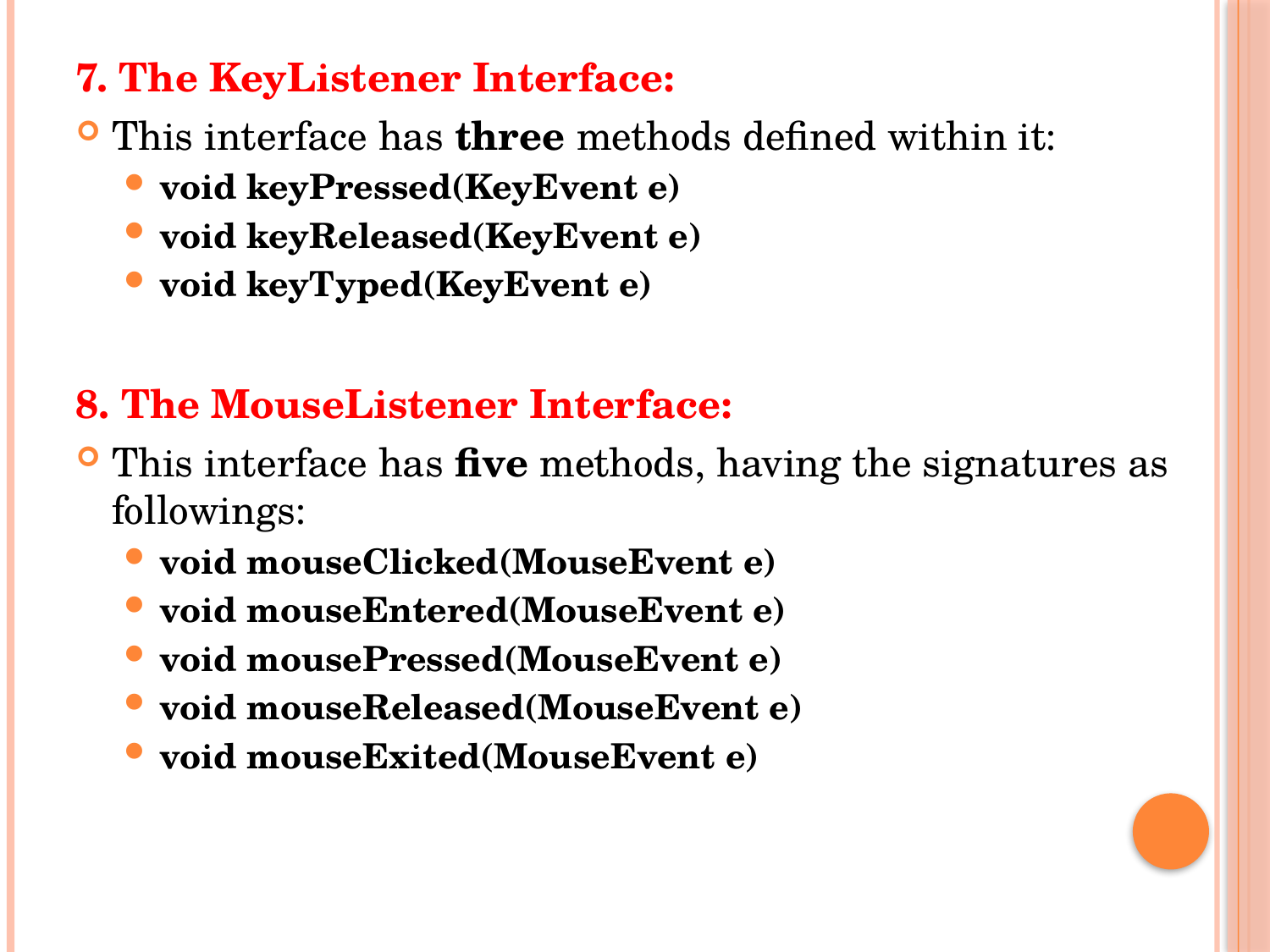

7. The KeyListener Interface:
This interface has three methods defined within it:
void keyPressed(KeyEvent e)
void keyReleased(KeyEvent e)
void keyTyped(KeyEvent e)

8. The MouseListener Interface:
This interface has five methods, having the signatures as followings:
void mouseClicked(MouseEvent e)
void mouseEntered(MouseEvent e)
void mousePressed(MouseEvent e)
void mouseReleased(MouseEvent e)
void mouseExited(MouseEvent e)